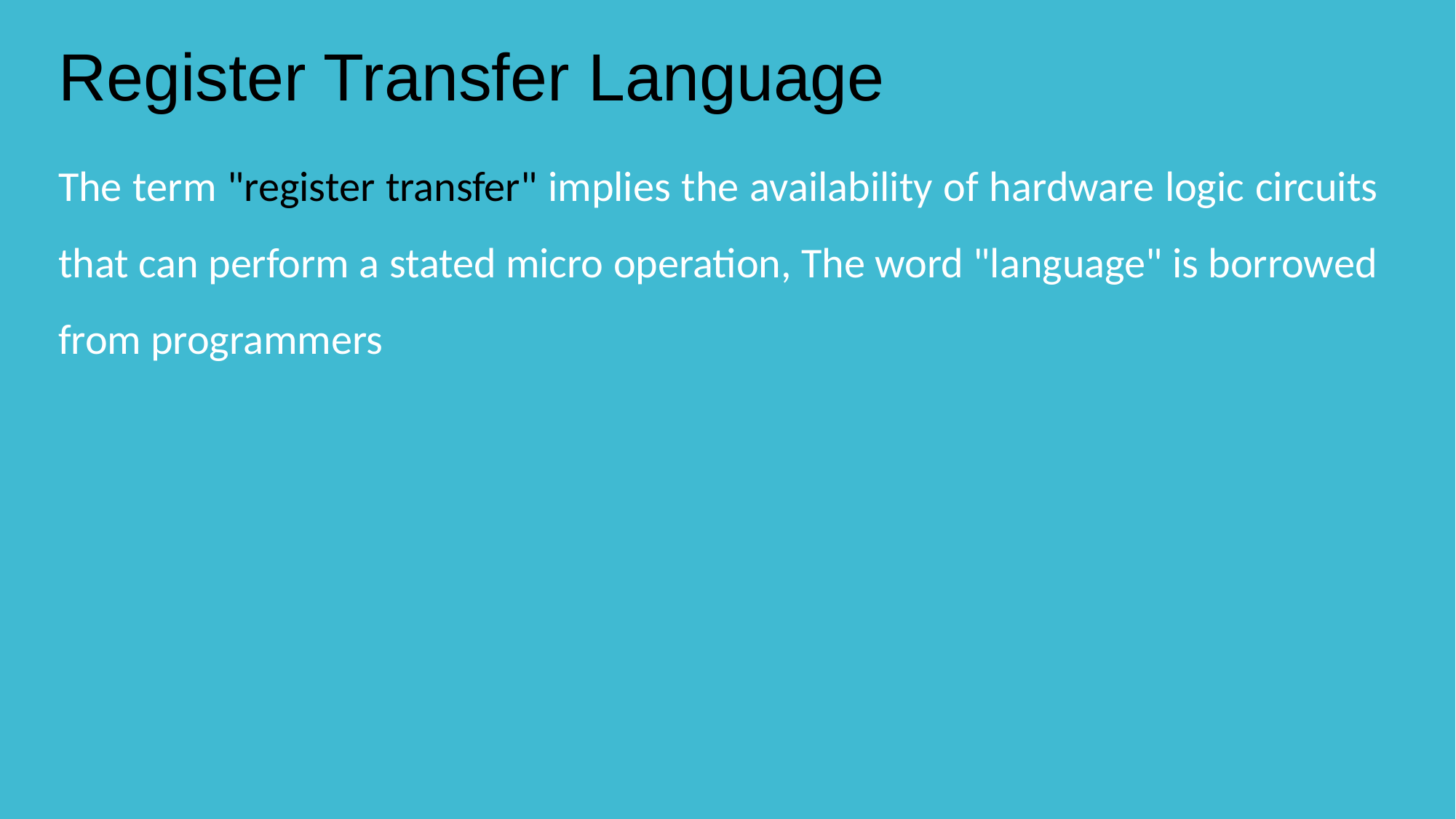

# Register Transfer Language
The term "register transfer" implies the availability of hardware logic circuits that can perform a stated micro operation, The word "language" is borrowed from programmers